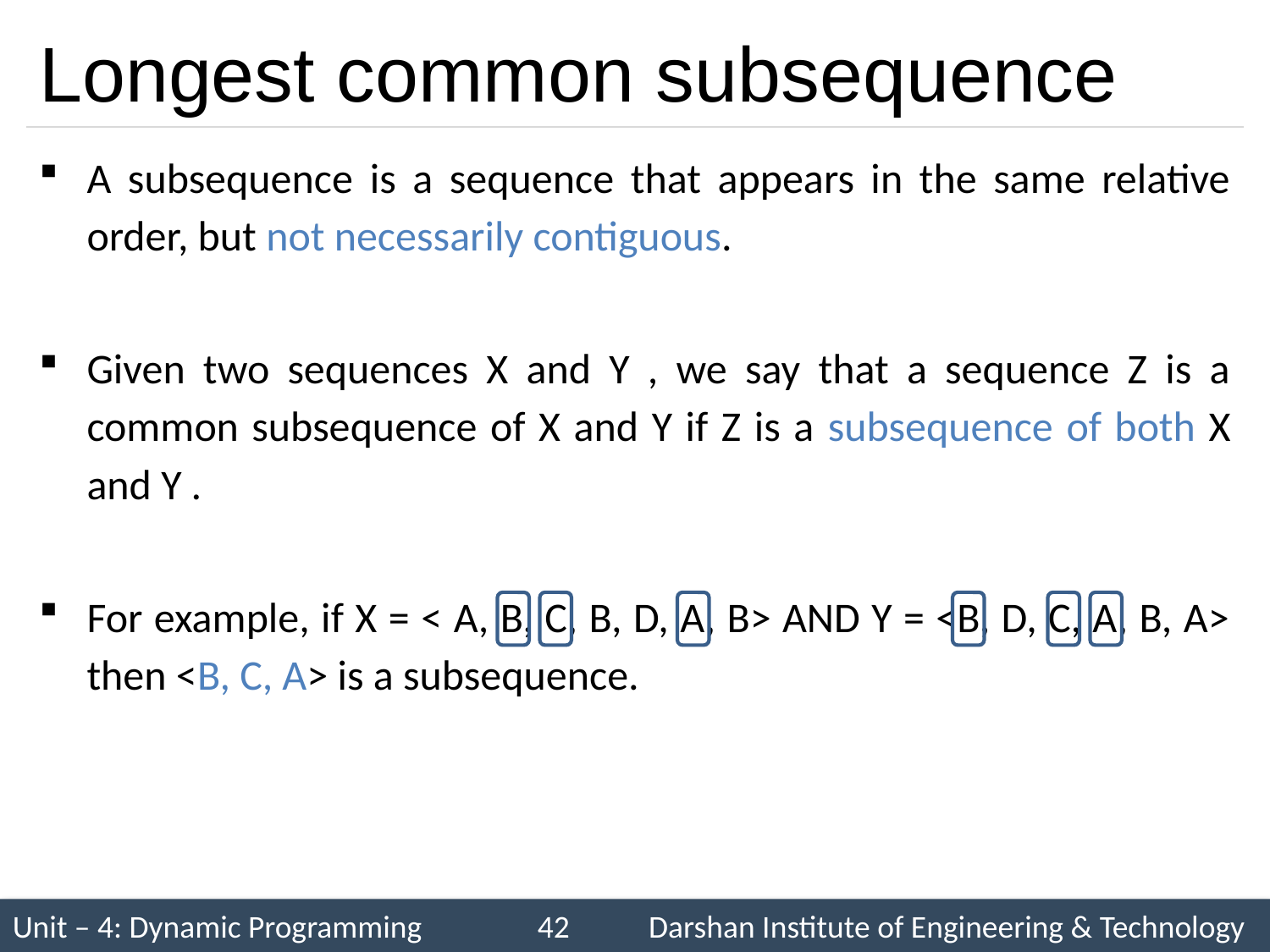

# Longest common subsequence
A subsequence is a sequence that appears in the same relative order, but not necessarily contiguous.

Given two sequences X and Y , we say that a sequence Z is a common subsequence of X and Y if Z is a subsequence of both X and Y .

For example, if X = < A, B, C, B, D, A, B> AND Y = <B, D, C, A, B, A> then <B, C, A> is a subsequence.